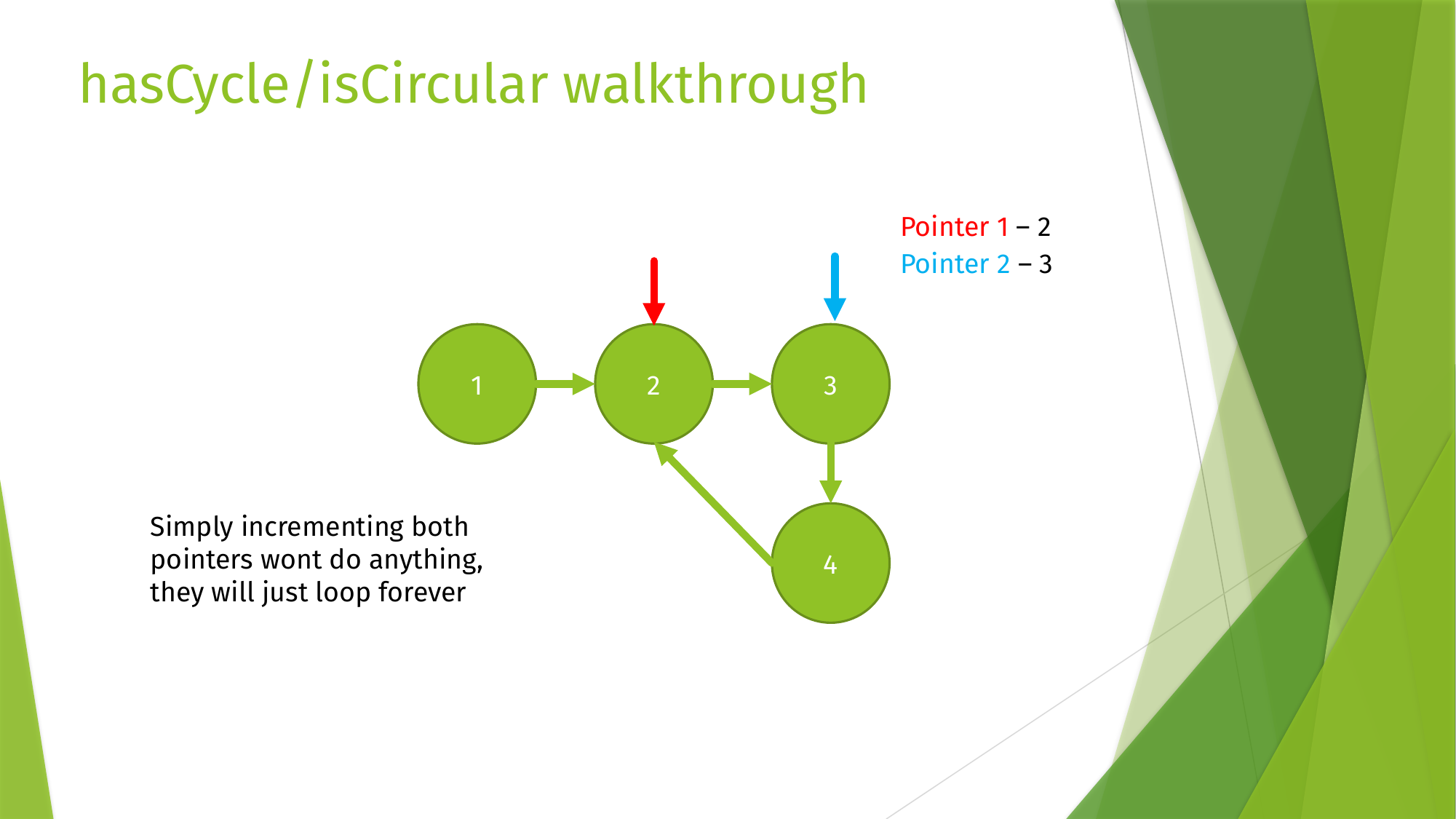

# hasCycle/isCircular walkthrough
Pointer 1 – 2
Pointer 2 – 3
2
3
1
Simply incrementing both pointers wont do anything, they will just loop forever
4